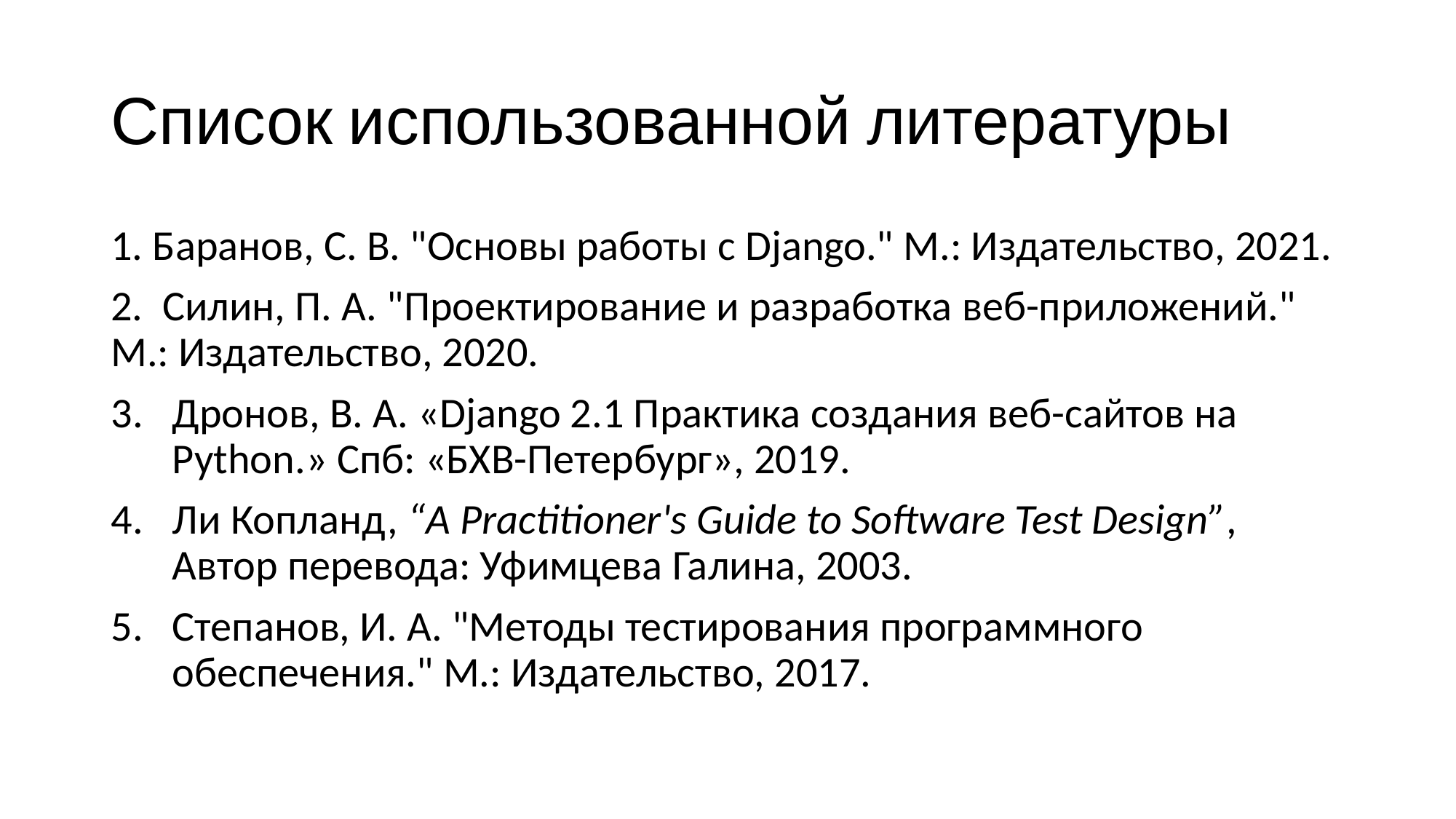

# Список использованной литературы
1. Баранов, С. В. "Основы работы с Django." М.: Издательство, 2021.
2.  Силин, П. А. "Проектирование и разработка веб-приложений." М.: Издательство, 2020.
Дронов, В. А. «Django 2.1 Практика создания веб-сайтов на Python.» Спб: «БХВ-Петербург», 2019.
Ли Копланд, “A Practitioner's Guide to Software Test Design”, Автор перевода: Уфимцева Галина, 2003.
Степанов, И. А. "Методы тестирования программного обеспечения." М.: Издательство, 2017.